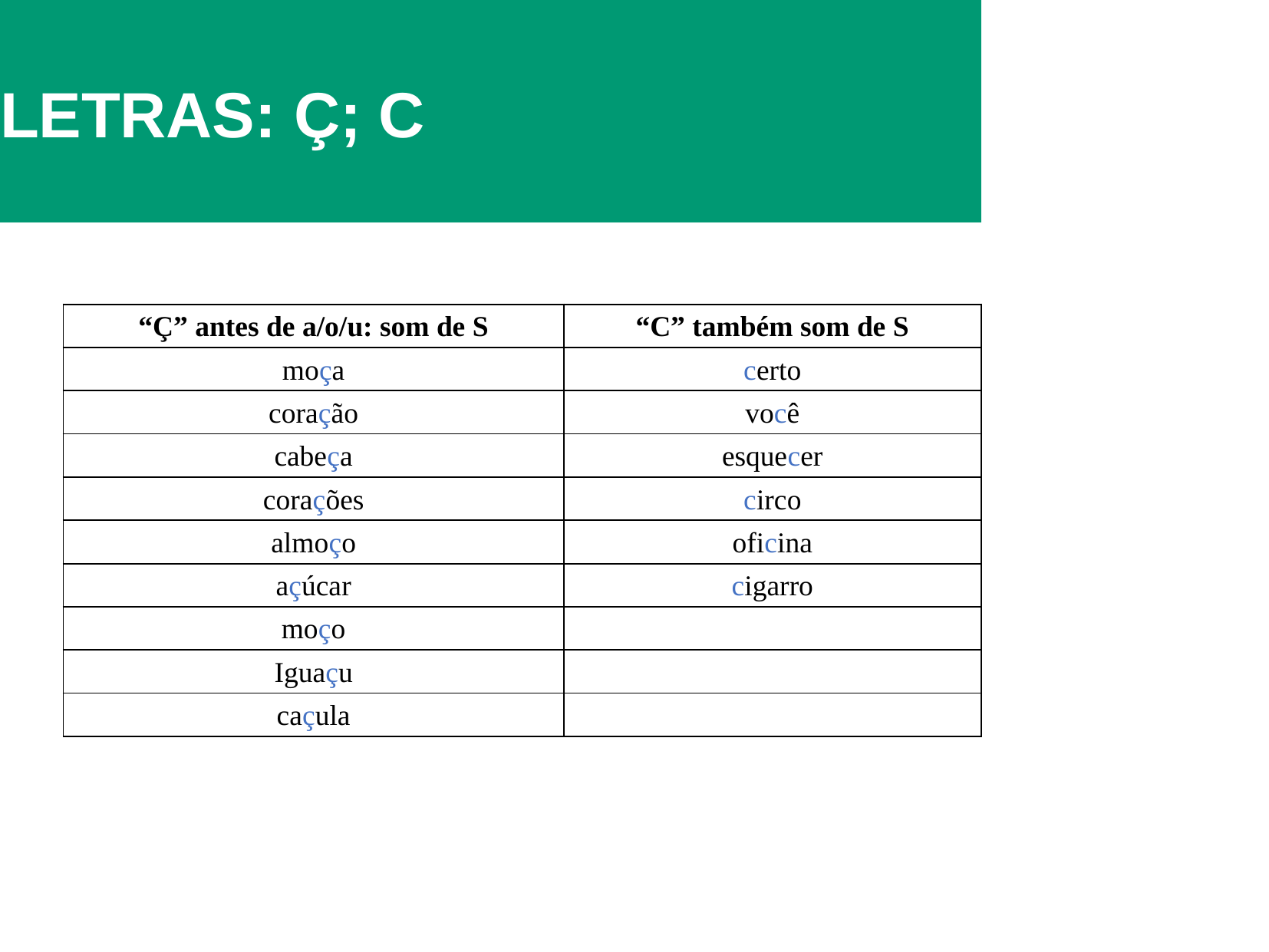

# CONSONANTAIS LETRAS: Ç; C
| “Ç” antes de a/o/u: som de S | “C” também som de S |
| --- | --- |
| moça | certo |
| coração | você |
| cabeça | esquecer |
| corações | circo |
| almoço | oficina |
| açúcar | cigarro |
| moço |  |
| Iguaçu |  |
| caçula |  |
|  |  |